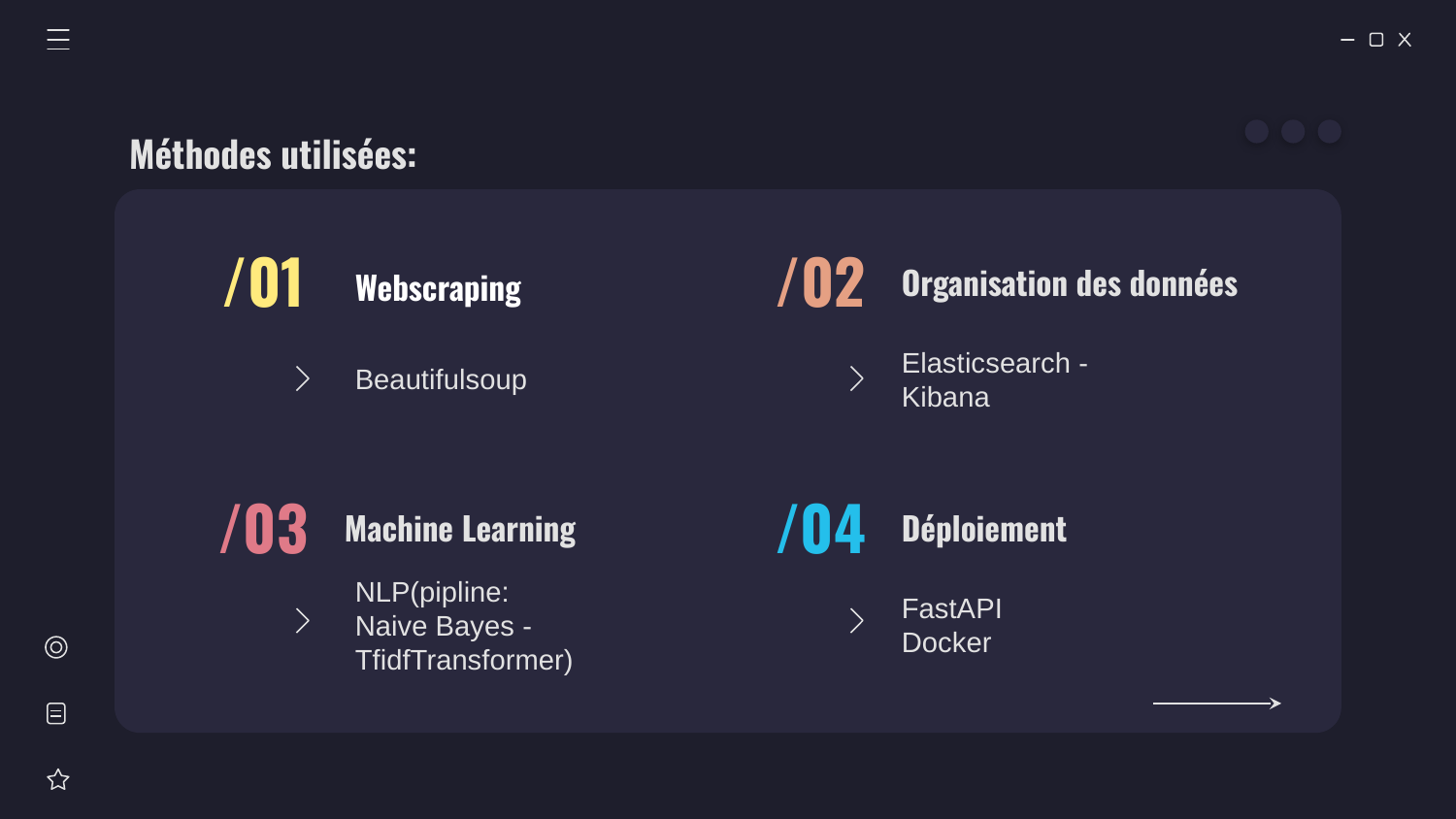

Méthodes utilisées:
/01
/02
# Webscraping
Organisation des données
Beautifulsoup
Elasticsearch -
Kibana

/03
/04
Machine Learning
Déploiement
NLP(pipline:
Naive Bayes -TfidfTransformer)
FastAPI
Docker